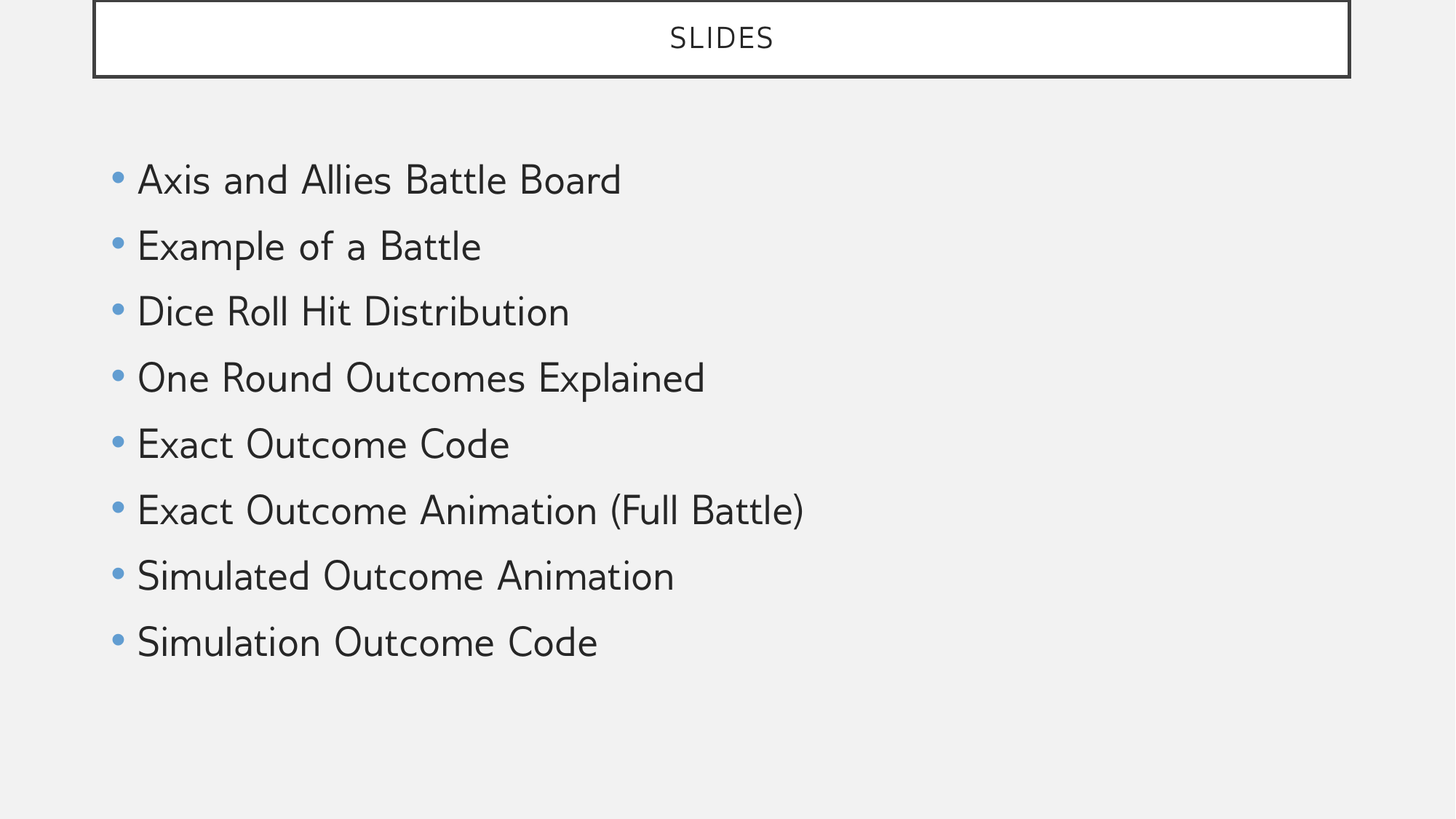

# Slides
Axis and Allies Battle Board
Example of a Battle
Dice Roll Hit Distribution
One Round Outcomes Explained
Exact Outcome Code
Exact Outcome Animation (Full Battle)
Simulated Outcome Animation
Simulation Outcome Code